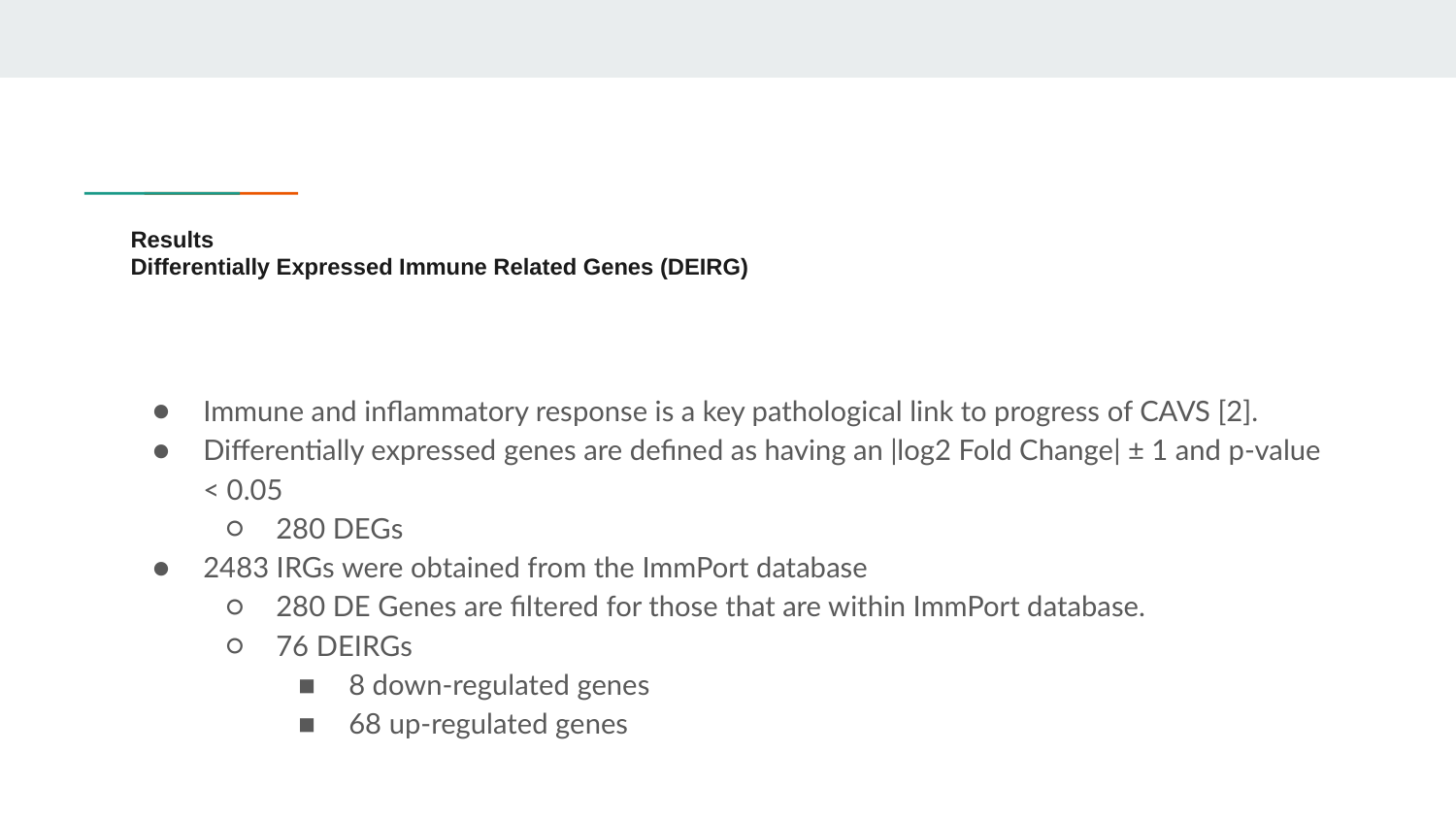

# Results
Differentially Expressed Immune Related Genes (DEIRG)
Immune and inflammatory response is a key pathological link to progress of CAVS [2].
Differentially expressed genes are defined as having an |log2 Fold Change| ± 1 and p-value < 0.05
280 DEGs
2483 IRGs were obtained from the ImmPort database
280 DE Genes are filtered for those that are within ImmPort database.
76 DEIRGs
8 down-regulated genes
68 up-regulated genes